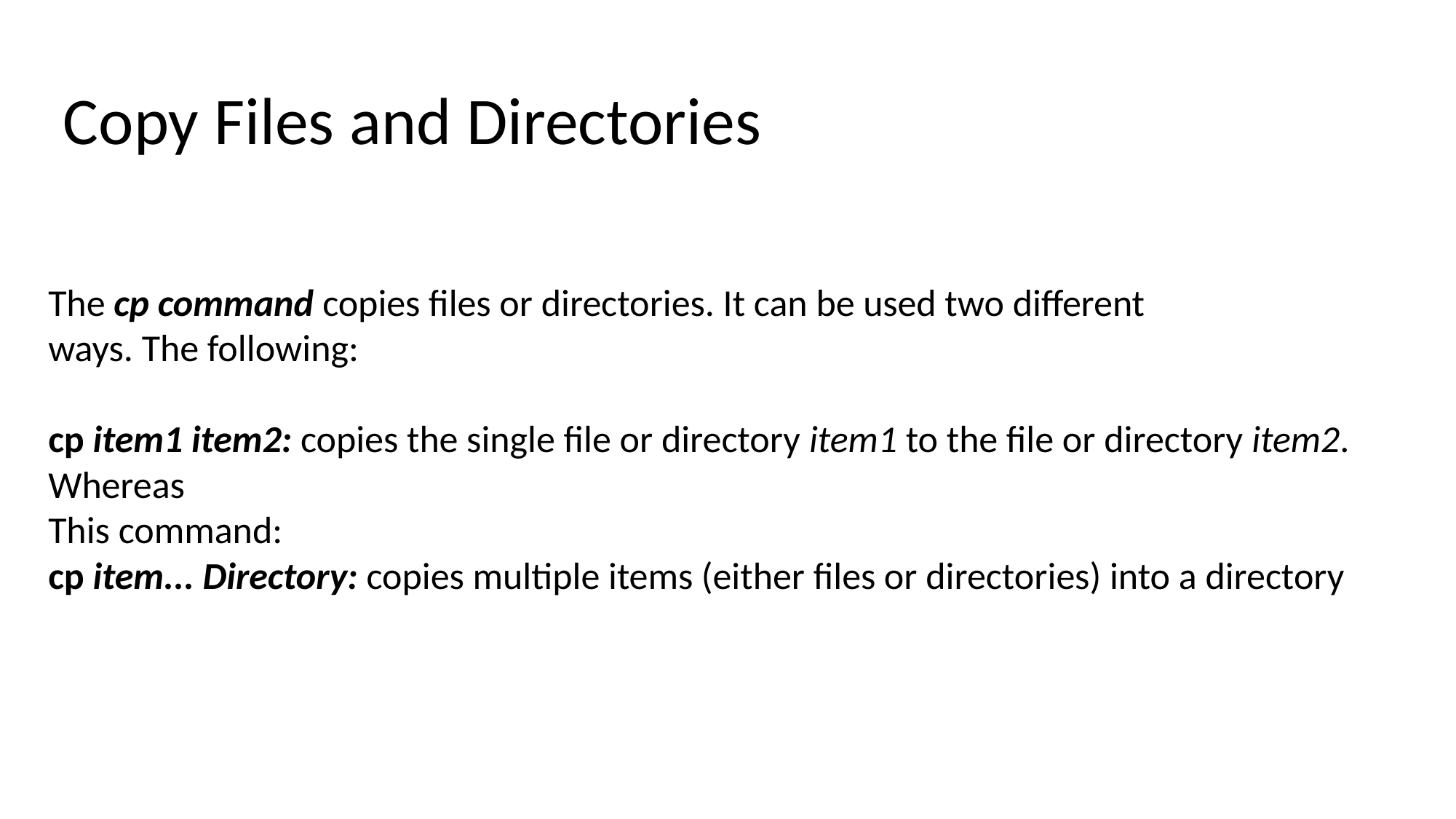

# Copy Files and Directories
The cp command copies files or directories. It can be used two different
ways. The following:

cp item1 item2: copies the single file or directory item1 to the file or directory item2. Whereas
This command:
cp item... Directory: copies multiple items (either files or directories) into a directory